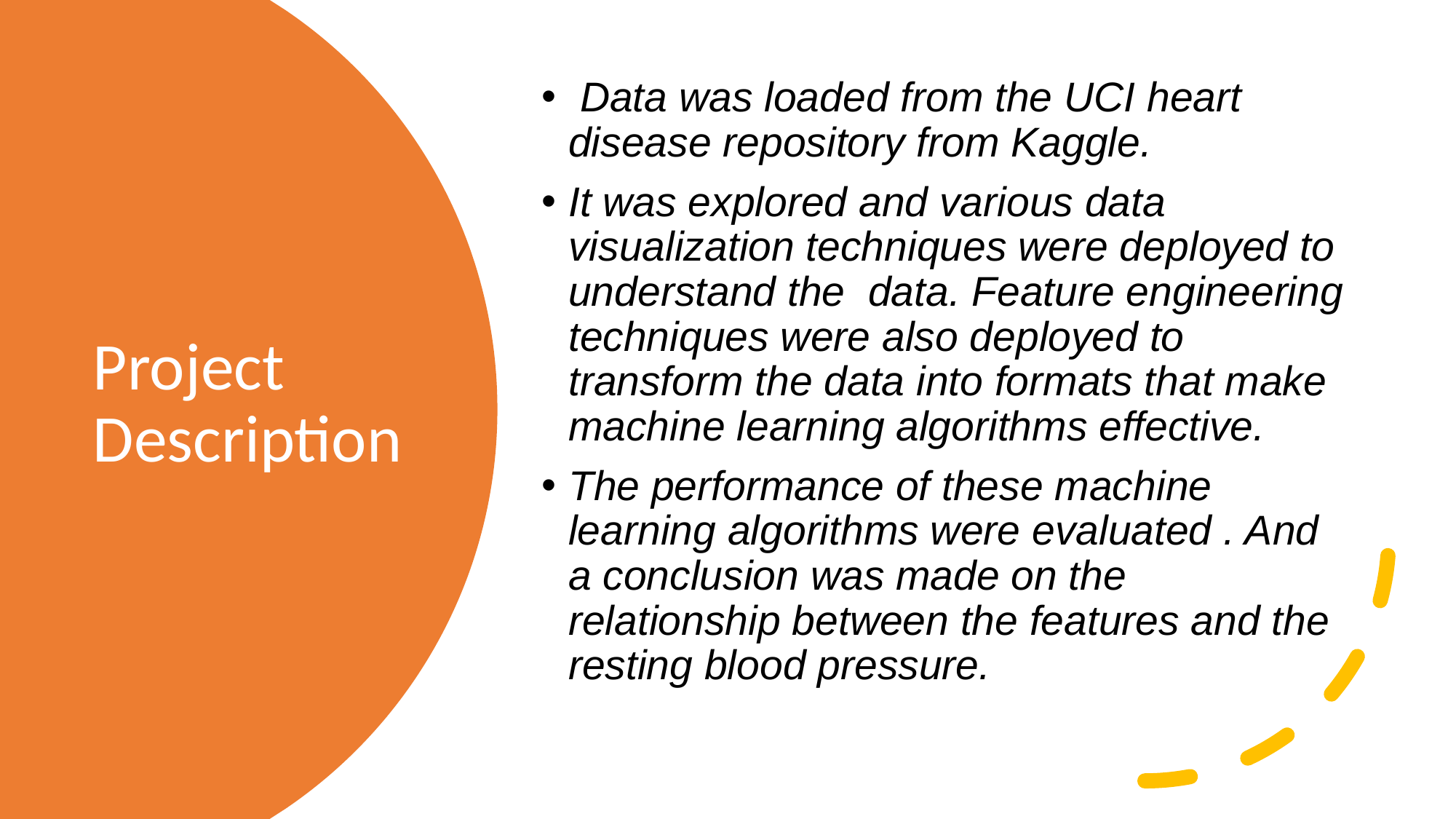

Data was loaded from the UCI heart disease repository from Kaggle.
It was explored and various data visualization techniques were deployed to understand the  data. Feature engineering techniques were also deployed to transform the data into formats that make machine learning algorithms effective.
The performance of these machine learning algorithms were evaluated . And a conclusion was made on the relationship between the features and the resting blood pressure.

# Project Description